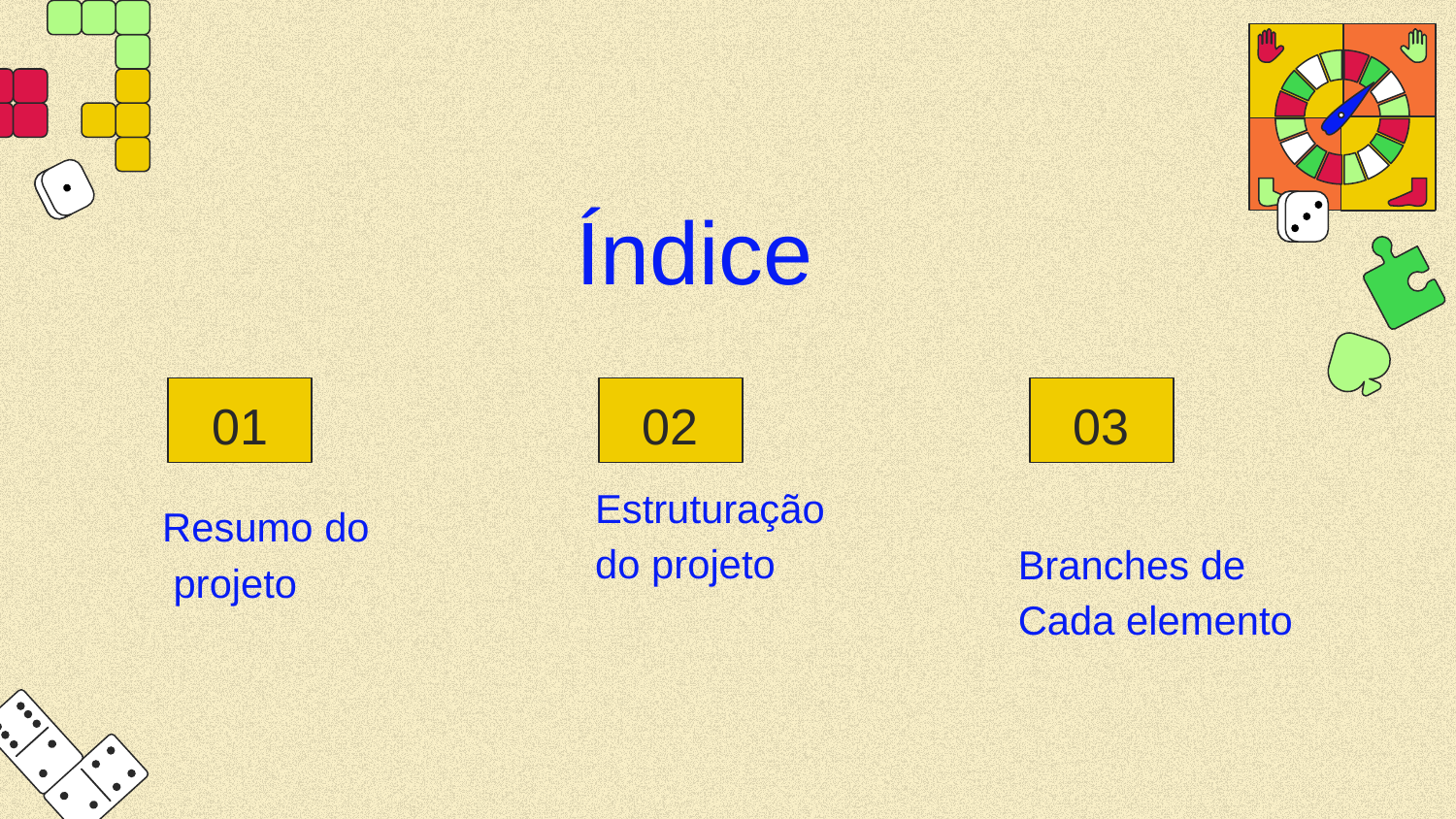

Índice

02
03
# 01
Estruturação
do projeto
Resumo do
 projeto
Branches de
Cada elemento